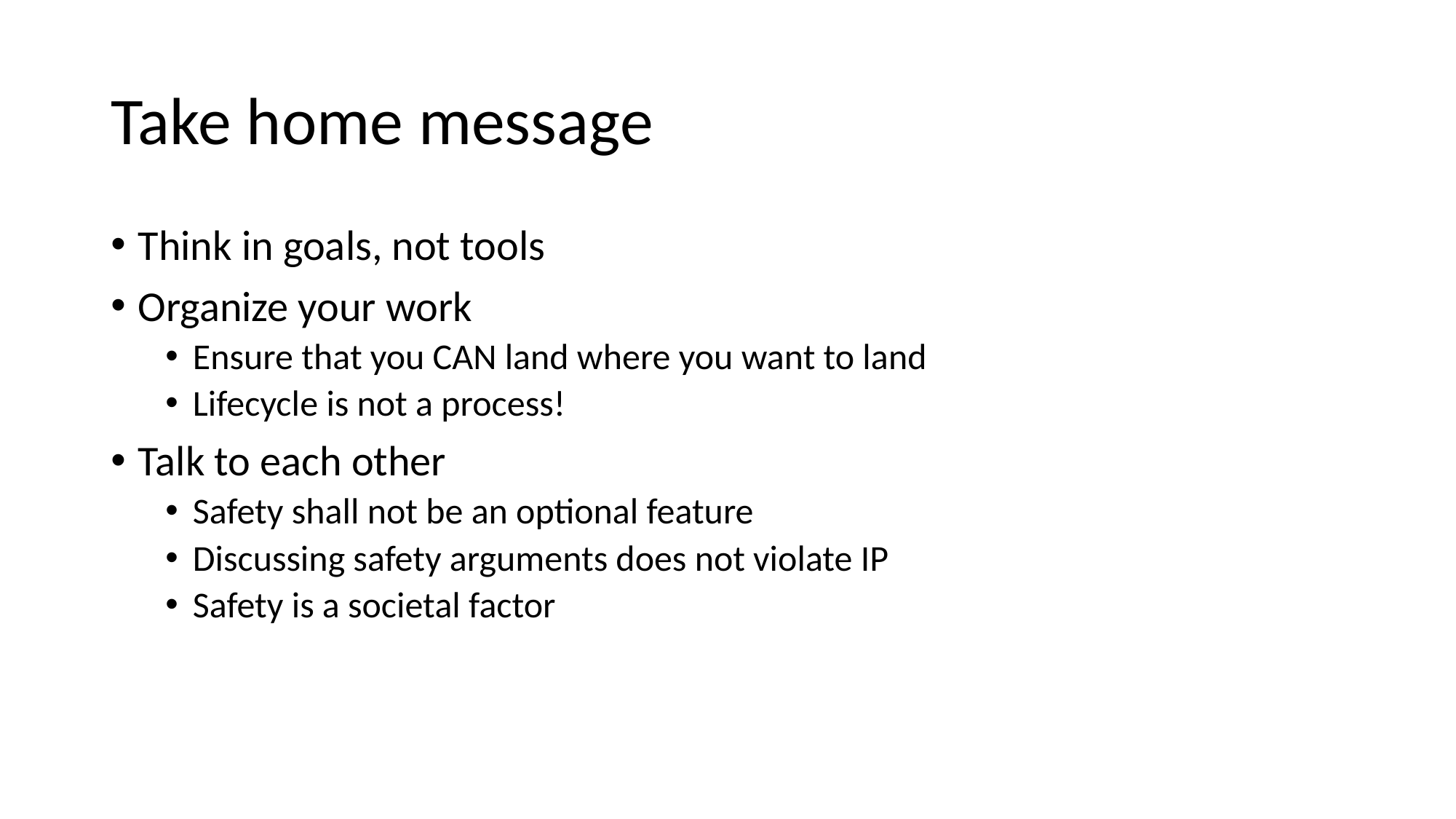

# Take home message
Think in goals, not tools
Organize your work
Ensure that you CAN land where you want to land
Lifecycle is not a process!
Talk to each other
Safety shall not be an optional feature
Discussing safety arguments does not violate IP
Safety is a societal factor